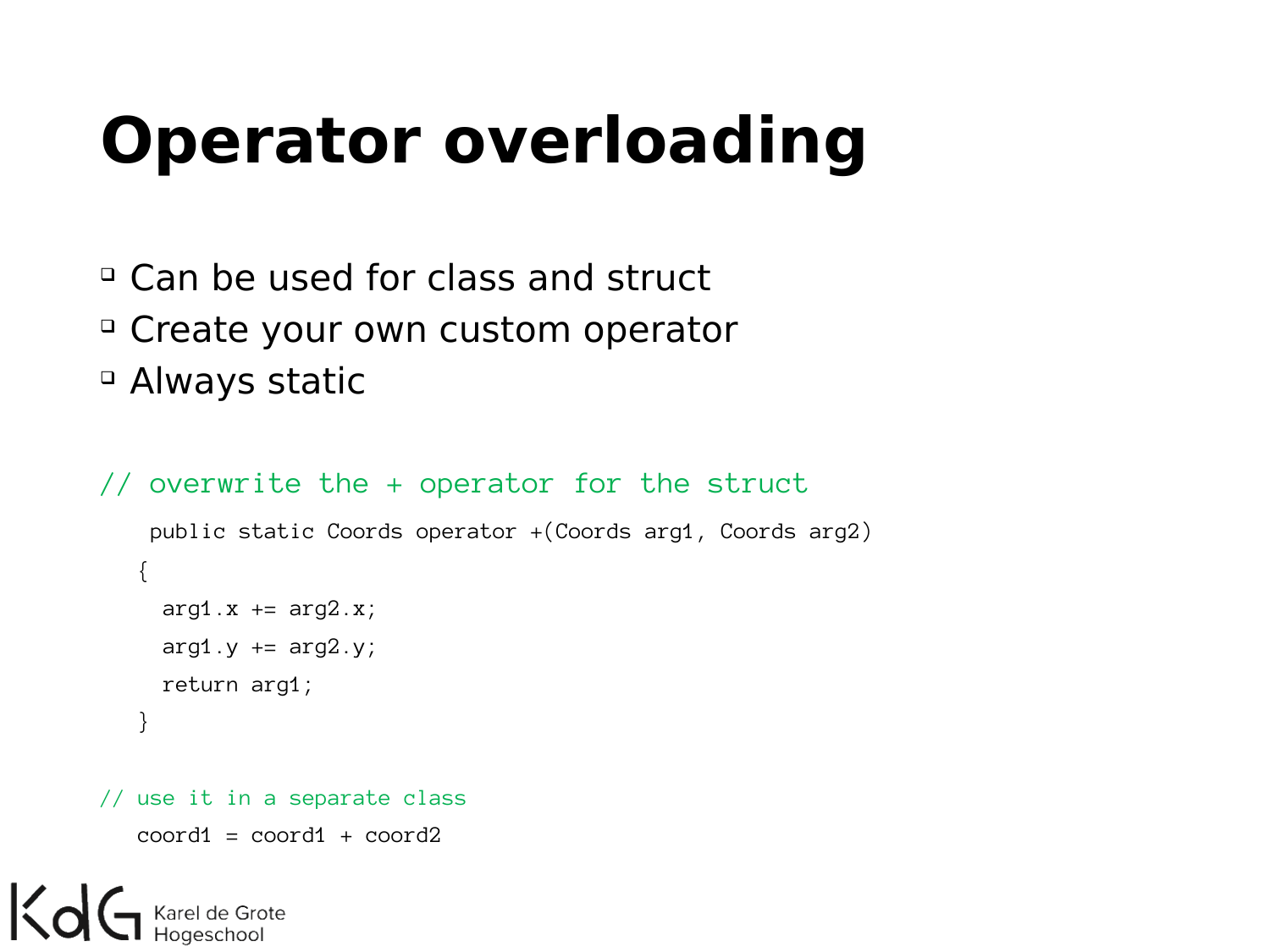

# Operator overloading
Can be used for class and struct
Create your own custom operator
Always static

// overwrite the + operator for the struct
   public static Coords operator +(Coords arg1, Coords arg2)
   {
     arg1.x += arg2.x;
     arg1.y += arg2.y;
     return arg1;
   }

// use it in a separate class
   coord1 = coord1 + coord2